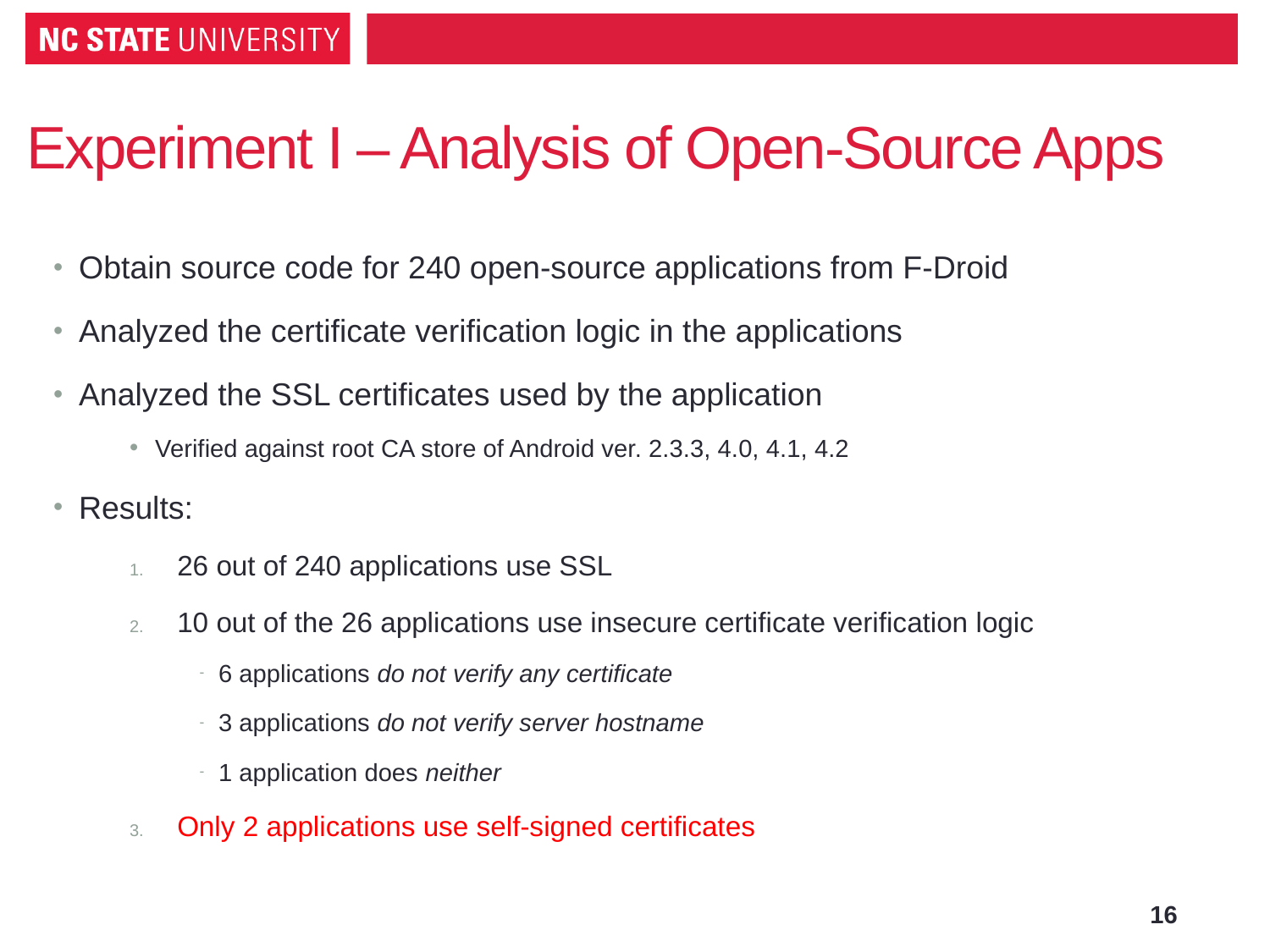

# Experiment I – Analysis of Open-Source Apps
Obtain source code for 240 open-source applications from F-Droid
Analyzed the certificate verification logic in the applications
Analyzed the SSL certificates used by the application
Verified against root CA store of Android ver. 2.3.3, 4.0, 4.1, 4.2
Results:
26 out of 240 applications use SSL
10 out of the 26 applications use insecure certificate verification logic
6 applications do not verify any certificate
3 applications do not verify server hostname
1 application does neither
Only 2 applications use self-signed certificates

16